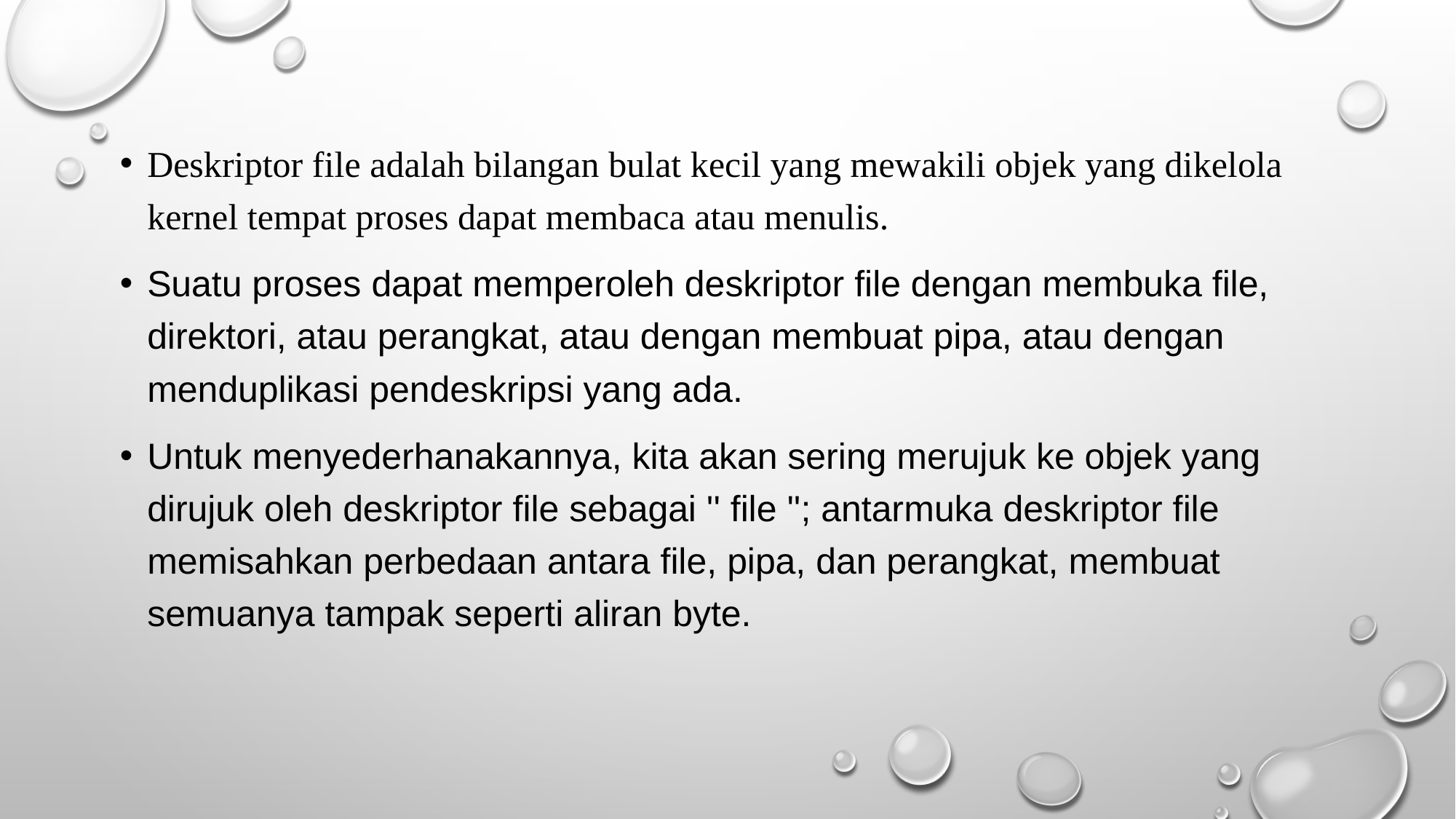

#
Deskriptor file adalah bilangan bulat kecil yang mewakili objek yang dikelola kernel tempat proses dapat membaca atau menulis.
Suatu proses dapat memperoleh deskriptor file dengan membuka file, direktori, atau perangkat, atau dengan membuat pipa, atau dengan menduplikasi pendeskripsi yang ada.
Untuk menyederhanakannya, kita akan sering merujuk ke objek yang dirujuk oleh deskriptor file sebagai '' file ''; antarmuka deskriptor file memisahkan perbedaan antara file, pipa, dan perangkat, membuat semuanya tampak seperti aliran byte.